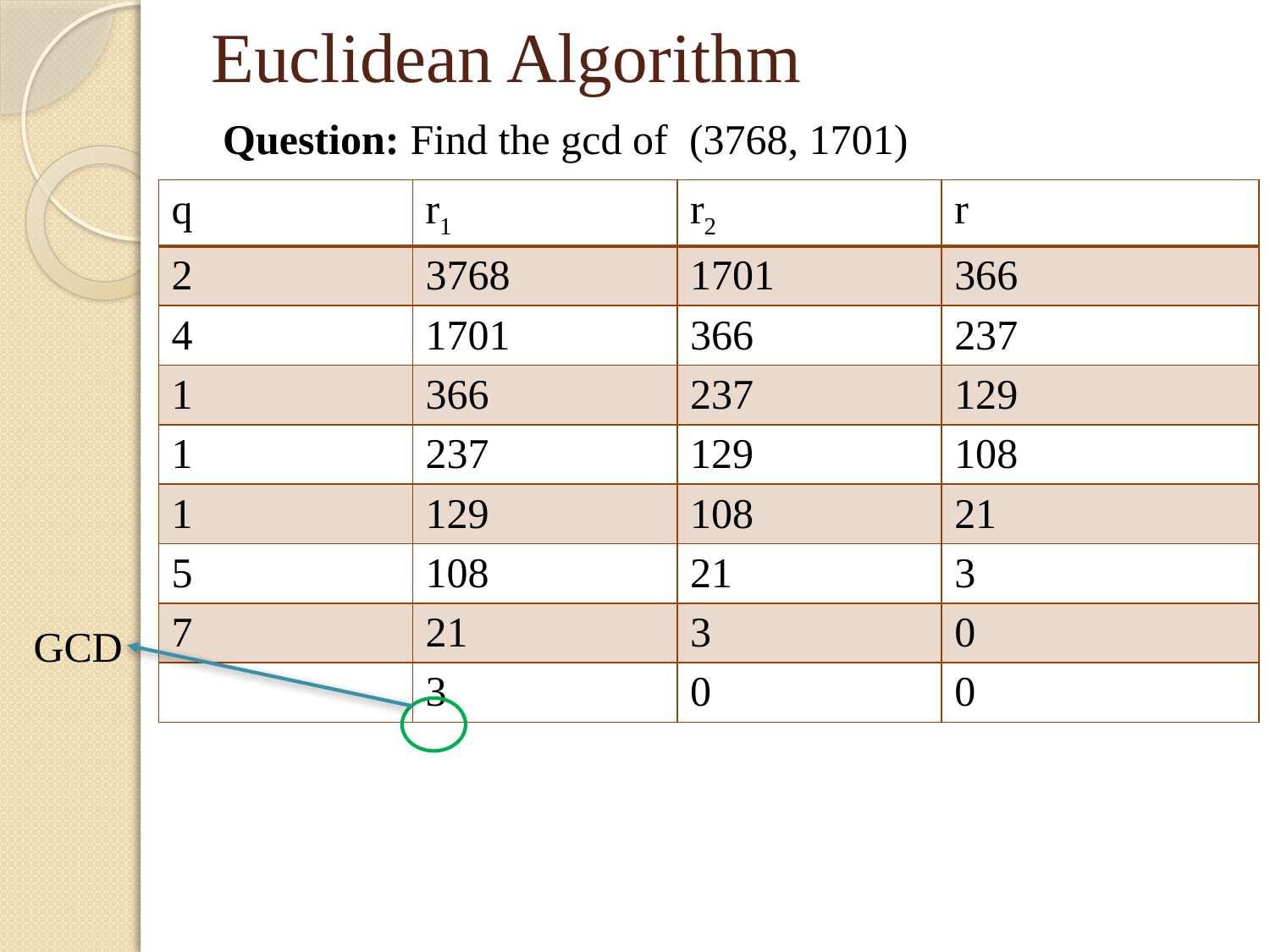

Euclidean Algorithm
Question: Find the gcd of  (3768, 1701)

| q | r1 | r2 | r |
| --- | --- | --- | --- |
| 2 | 3768 | 1701 | 366 |
| 4 | 1701 | 366 | 237 |
| 1 | 366 | 237 | 129 |
| 1 | 237 | 129 | 108 |
| 1 | 129 | 108 | 21 |
| 5 | 108 | 21 | 3 |
| 7 | 21 | 3 | 0 |
|  | 3 | 0 | 0 |
GCD